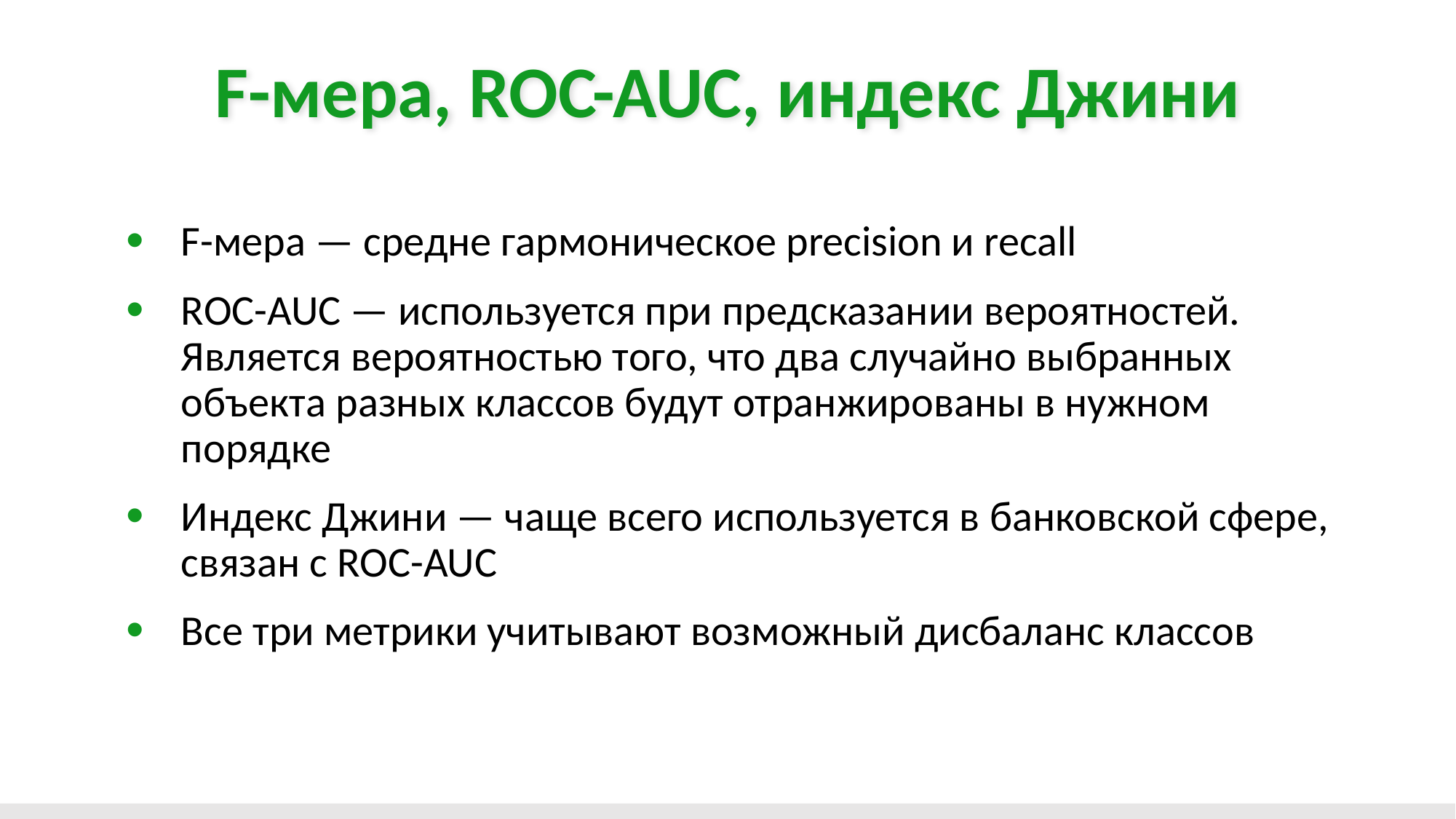

F-мера, ROC-AUC, индекс Джини
F-мера — средне гармоническое precision и recall

ROC-AUC — используется при предсказании вероятностей. Является вероятностью того, что два случайно выбранных объекта разных классов будут отранжированы в нужном порядке

Индекс Джини — чаще всего используется в банковской сфере, связан с ROC-AUC

Все три метрики учитывают возможный дисбаланс классов